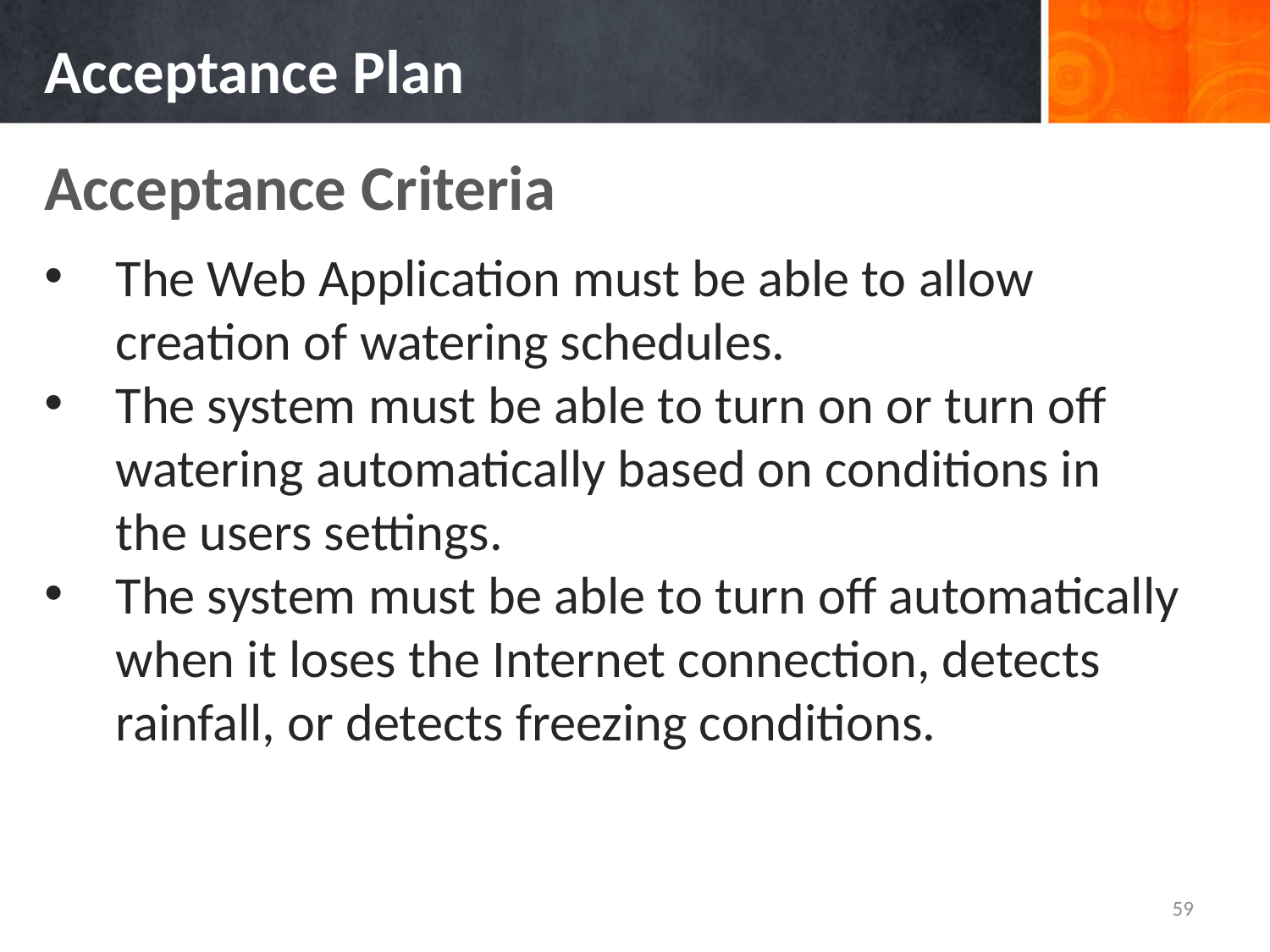

# Acceptance Plan
Acceptance Criteria

The Web Application must be able to allow creation of watering schedules.
The system must be able to turn on or turn off watering automatically based on conditions in the users settings.
The system must be able to turn off automatically when it loses the Internet connection, detects rainfall, or detects freezing conditions.
59